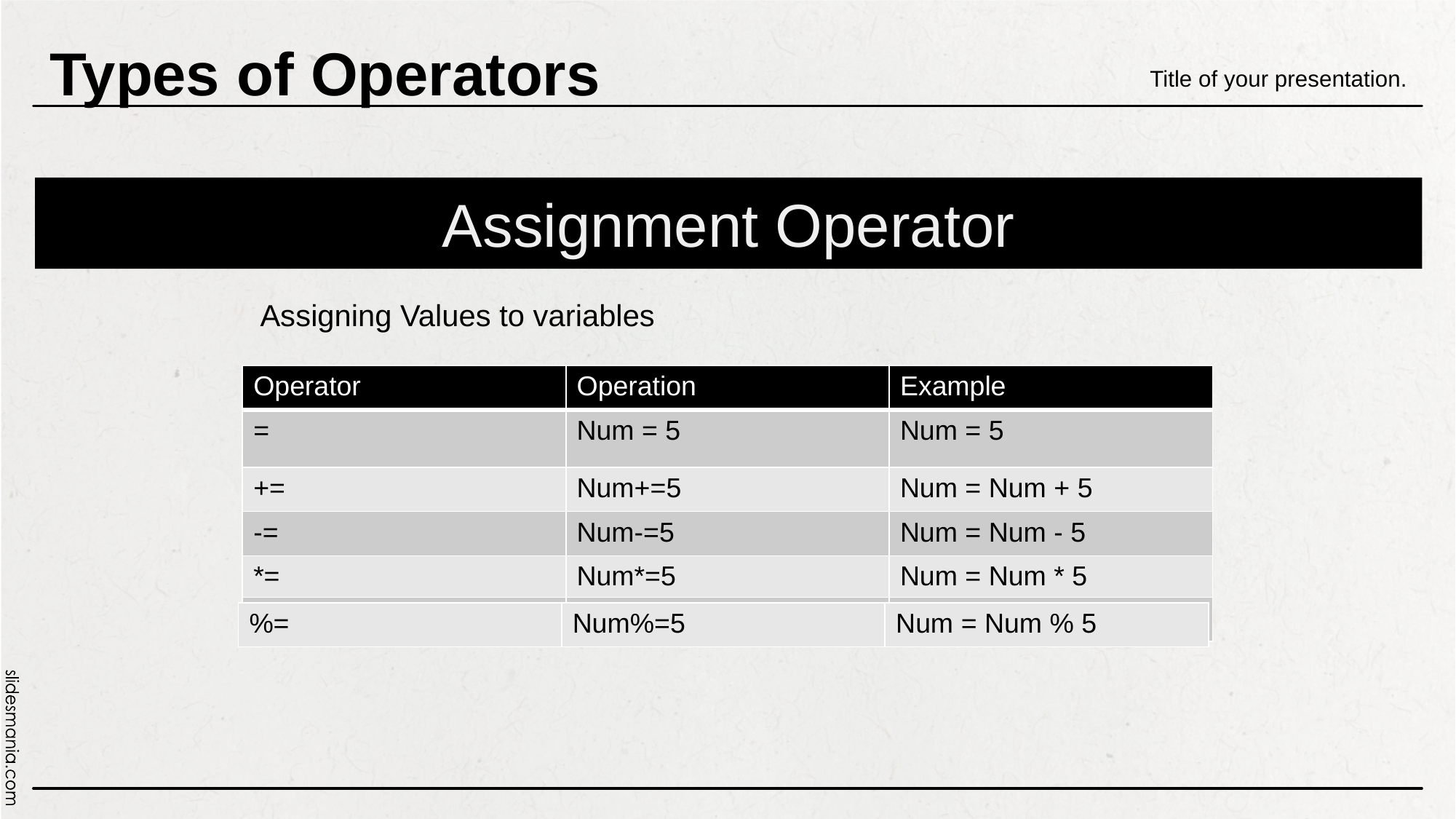

Types of Operators
Title of your presentation.
# Assignment Operator
Assigning Values to variables

| Operator | Operation | Example |
| --- | --- | --- |
| = | Num = 5 | Num = 5 |
| += | Num+=5 | Num = Num + 5 |
| -= | Num-=5 | Num = Num - 5 |
| \*= | Num\*=5 | Num = Num \* 5 |
| /= | Num/=5 | Num = Num / 5 |
| %= | Num%=5 | Num = Num % 5 |
| --- | --- | --- |